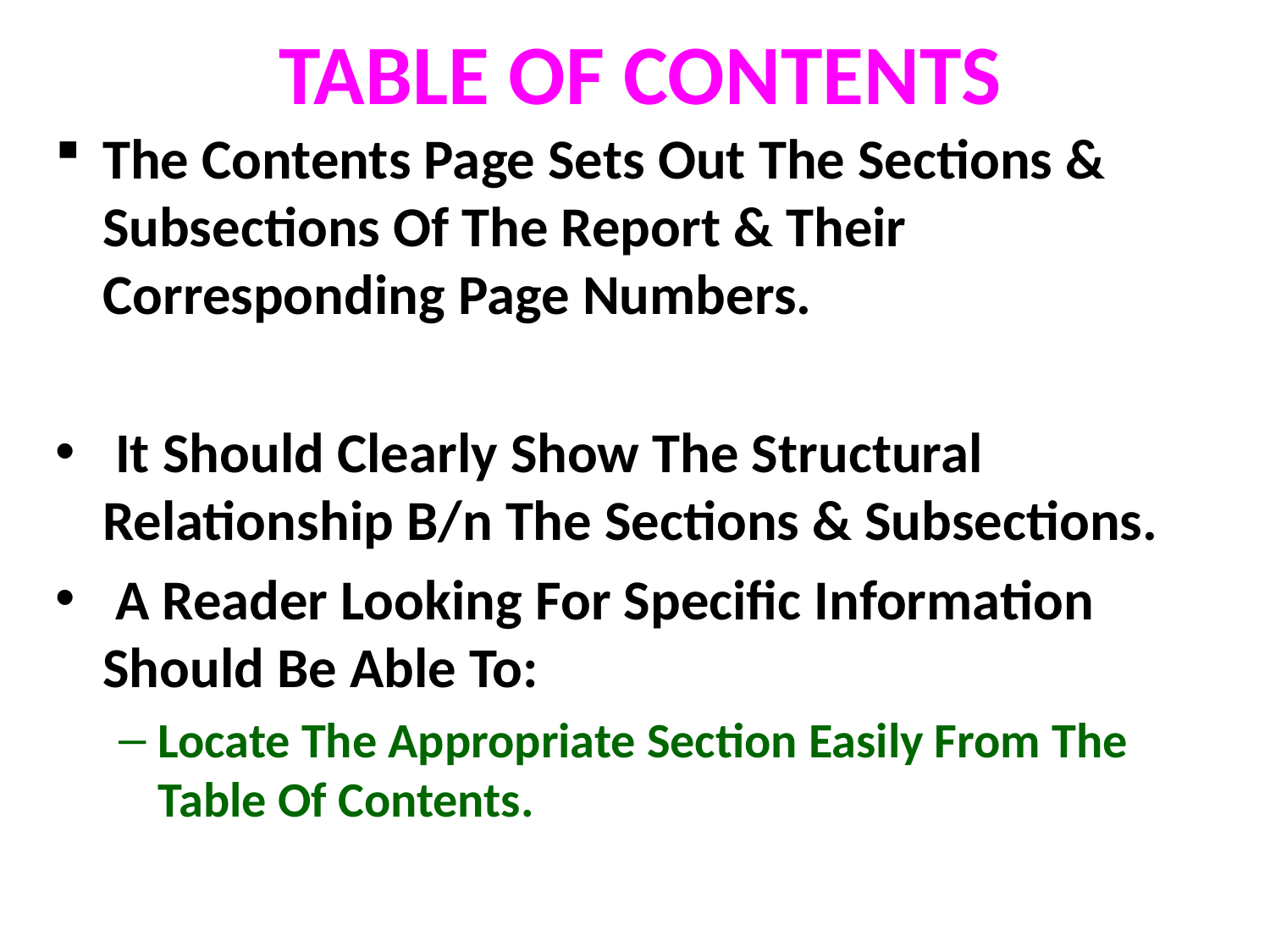

# TABLE OF CONTENTS
The Contents Page Sets Out The Sections & Subsections Of The Report & Their Corresponding Page Numbers.

 It Should Clearly Show The Structural Relationship B/n The Sections & Subsections.
 A Reader Looking For Specific Information Should Be Able To:
Locate The Appropriate Section Easily From The Table Of Contents.